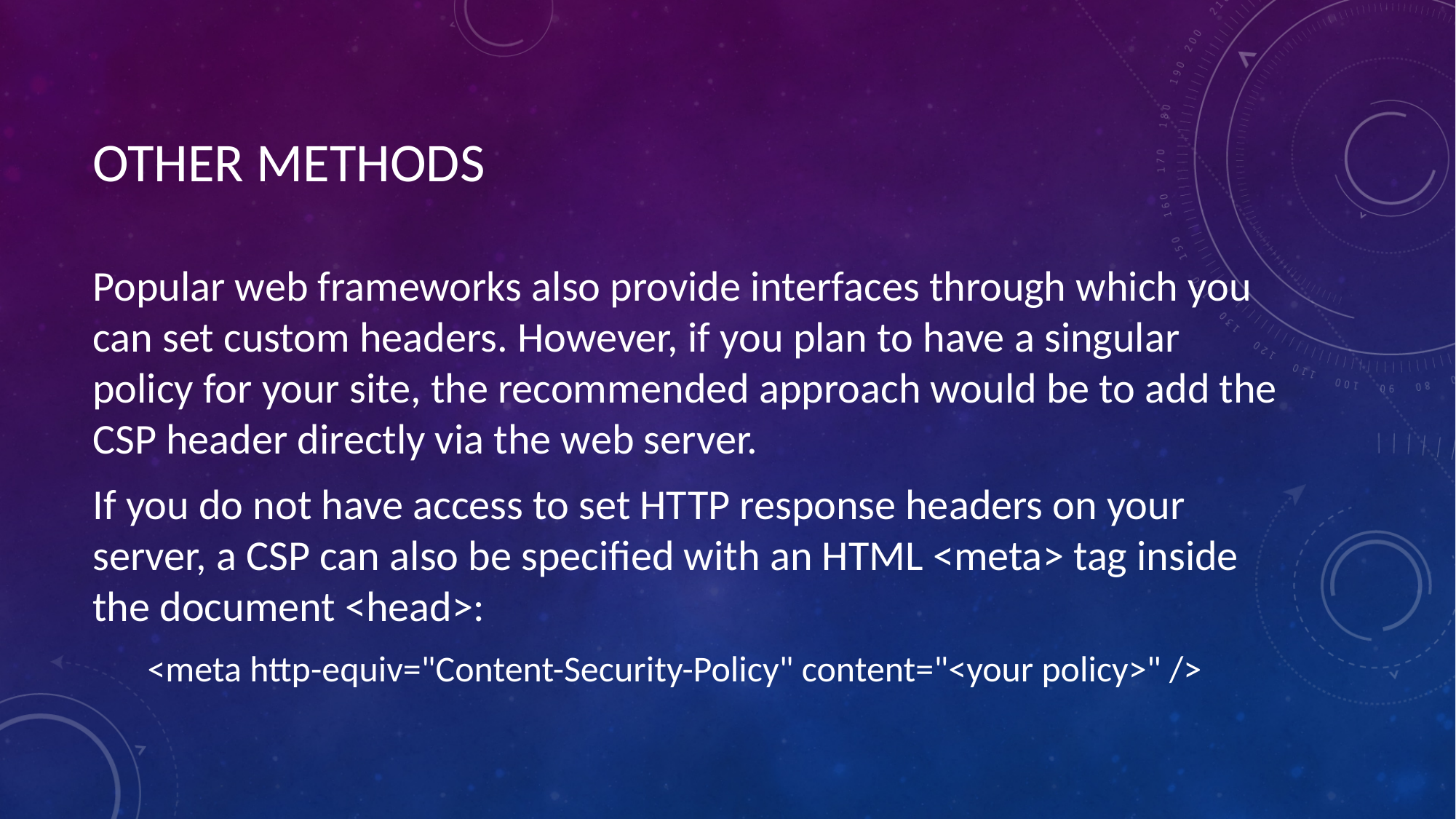

# Other methods
Popular web frameworks also provide interfaces through which you can set custom headers. However, if you plan to have a singular policy for your site, the recommended approach would be to add the CSP header directly via the web server.
If you do not have access to set HTTP response headers on your server, a CSP can also be specified with an HTML <meta> tag inside the document <head>:
<meta http-equiv="Content-Security-Policy" content="<your policy>" />